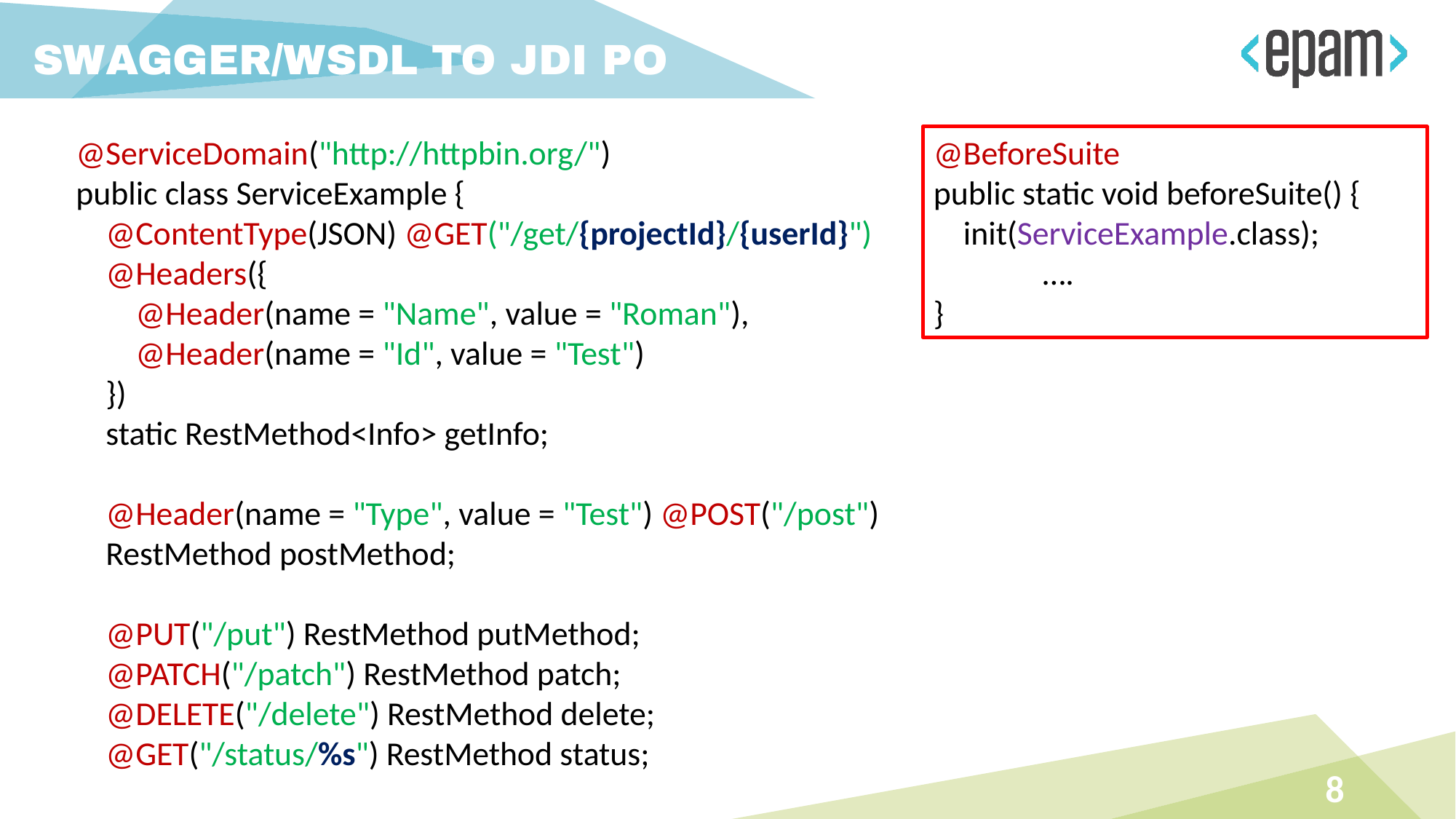

SWAGGER/wsdl TO JDI PO
@ServiceDomain("http://httpbin.org/")
public class ServiceExample {
    @ContentType(JSON) @GET("/get/{projectId}/{userId}")
    @Headers({
        @Header(name = "Name", value = "Roman"),
        @Header(name = "Id", value = "Test")
    })
    static RestMethod<Info> getInfo;

    @Header(name = "Type", value = "Test") @POST("/post")
    RestMethod postMethod;

    @PUT("/put") RestMethod putMethod;
    @PATCH("/patch") RestMethod patch;
    @DELETE("/delete") RestMethod delete;
    @GET("/status/%s") RestMethod status;
@BeforeSuite
public static void beforeSuite() {
    init(ServiceExample.class);
	….
}
8